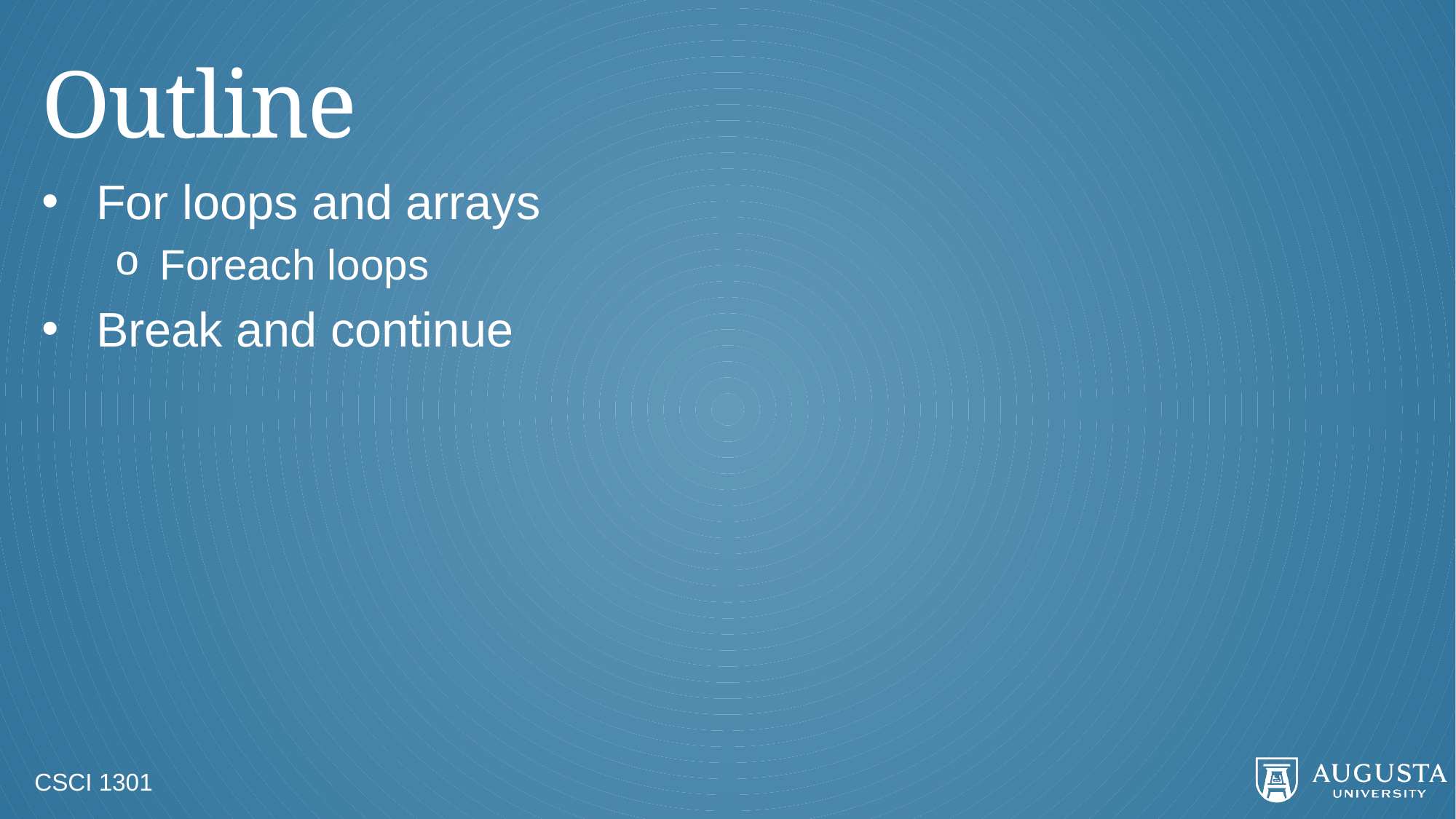

# Outline
For loops and arrays
Foreach loops
Break and continue
CSCI 1301